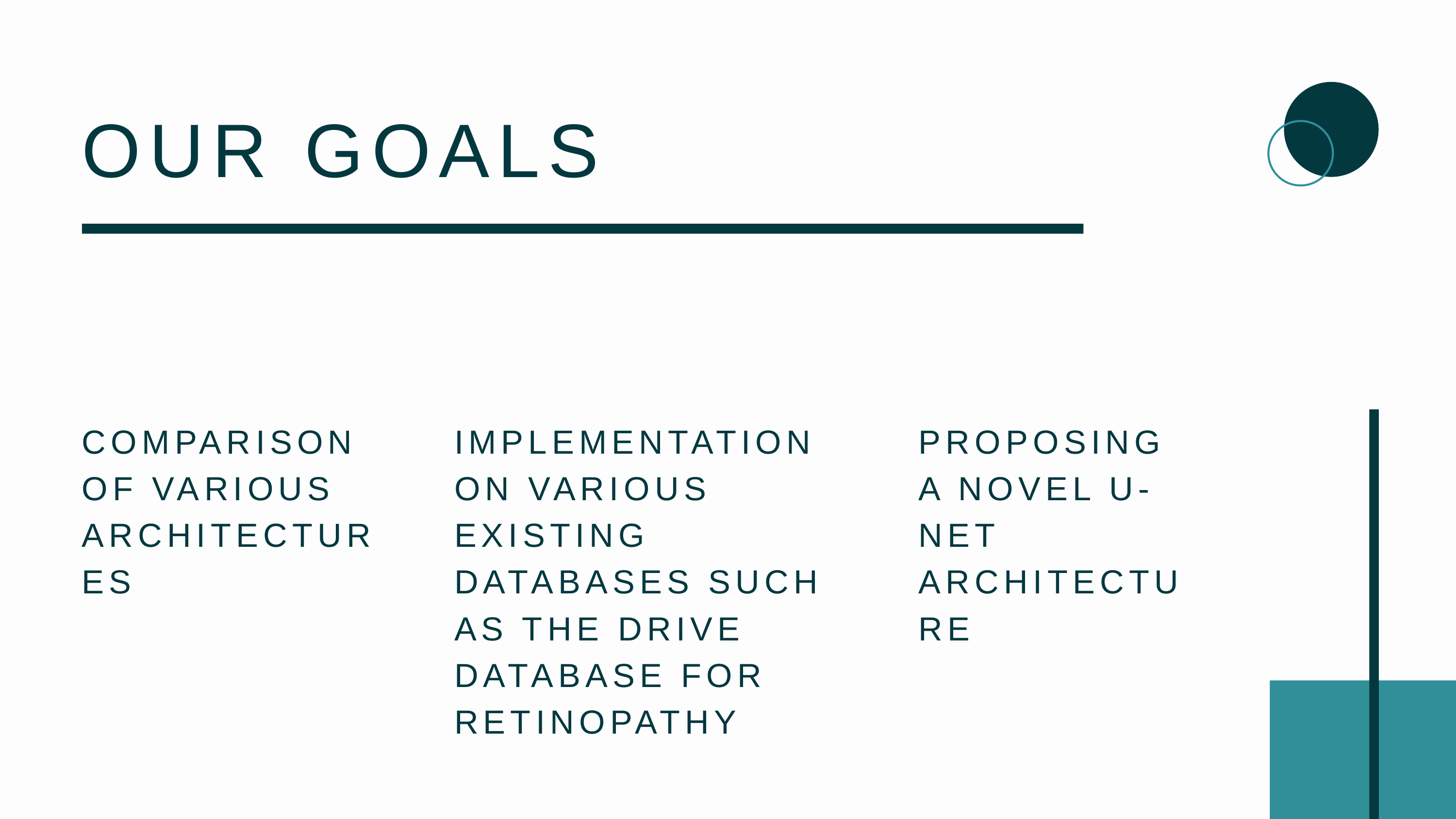

OUR GOALS

COMPARISON OF VARIOUS ARCHITECTURES
IMPLEMENTATION ON VARIOUS EXISTING DATABASES SUCH AS THE DRIVE DATABASE FOR RETINOPATHY
PROPOSING A NOVEL U-NET ARCHITECTURE